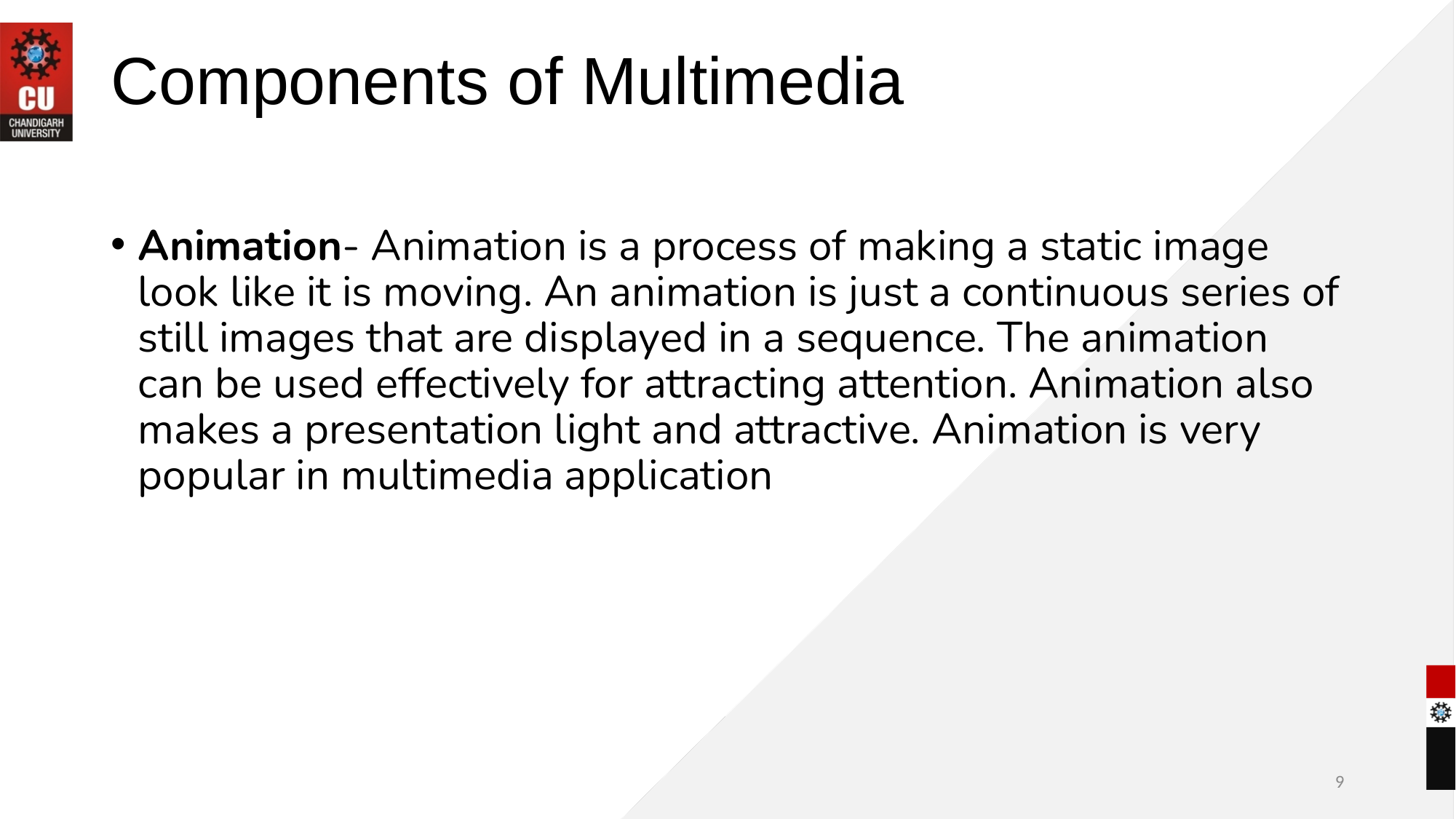

# Components of Multimedia
Animation- Animation is a process of making a static image look like it is moving. An animation is just a continuous series of still images that are displayed in a sequence. The animation can be used effectively for attracting attention. Animation also makes a presentation light and attractive. Animation is very popular in multimedia application

9